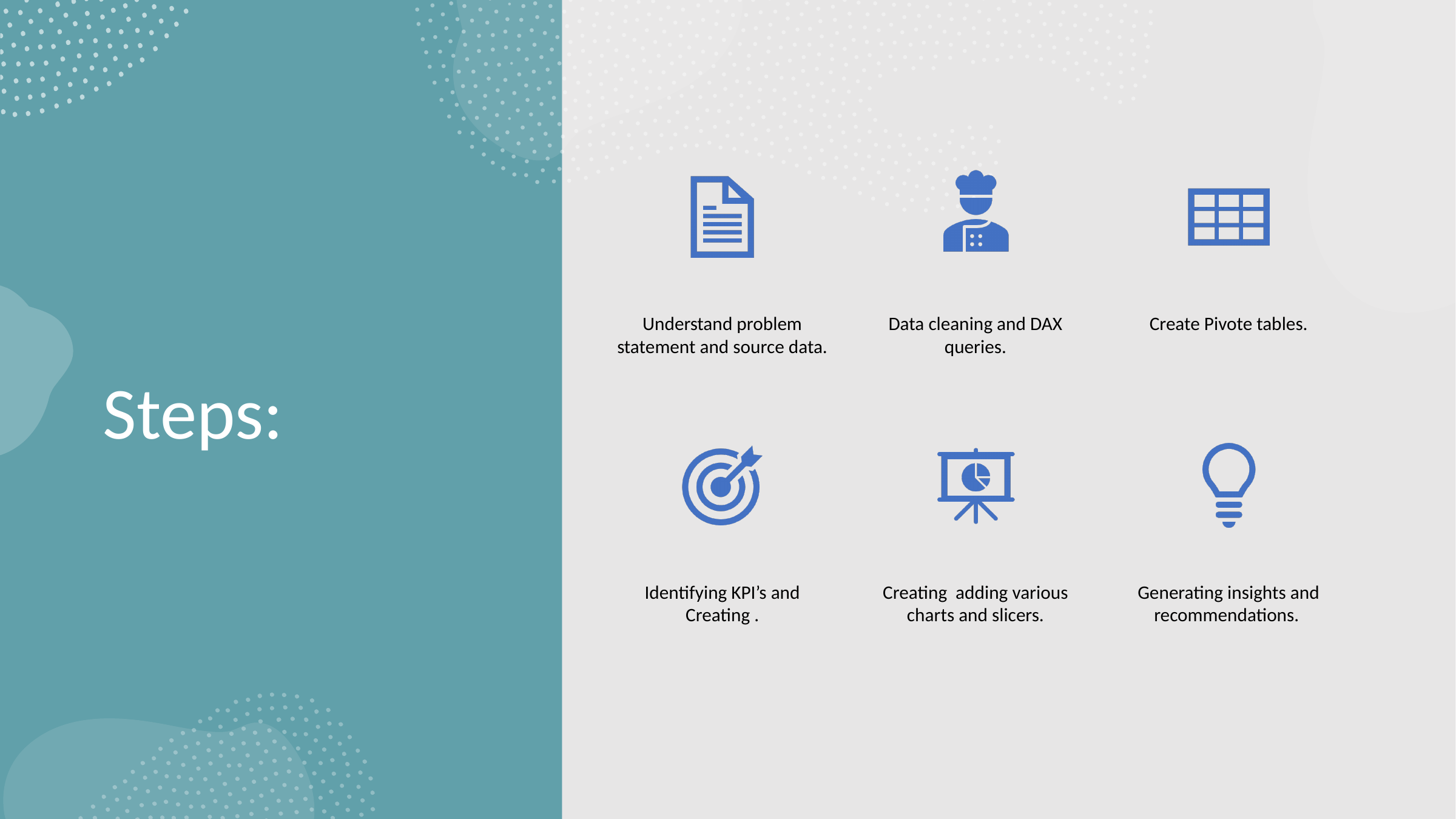

Understand problem statement and source data.
Data cleaning and DAX queries.
Create Pivote tables.
Identifying KPI’s and Creating .
Creating  adding various charts and slicers.
Generating insights and recommendations.
Steps: